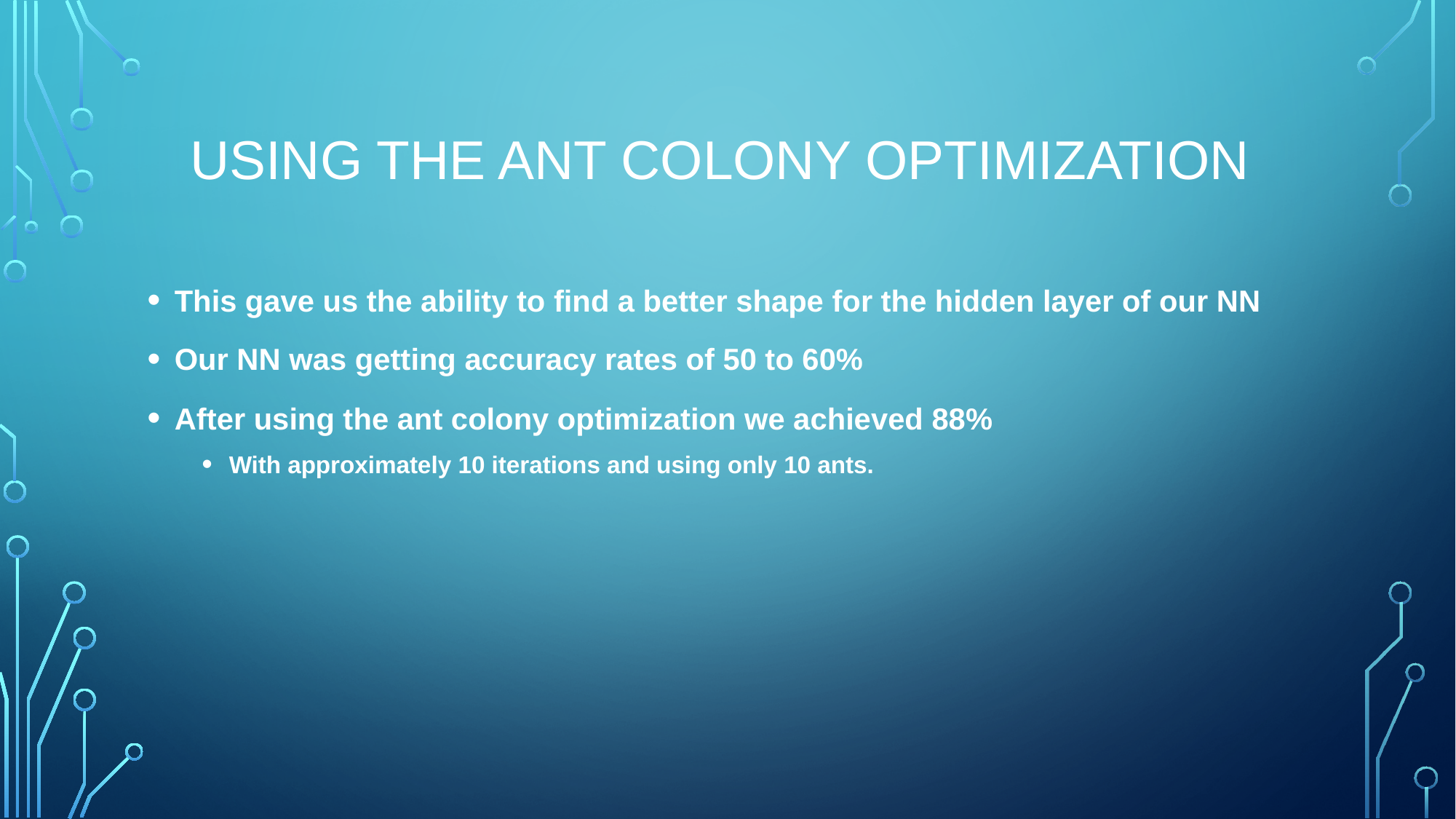

# Using the Ant colony optimization
This gave us the ability to find a better shape for the hidden layer of our NN
Our NN was getting accuracy rates of 50 to 60%
After using the ant colony optimization we achieved 88%
With approximately 10 iterations and using only 10 ants.